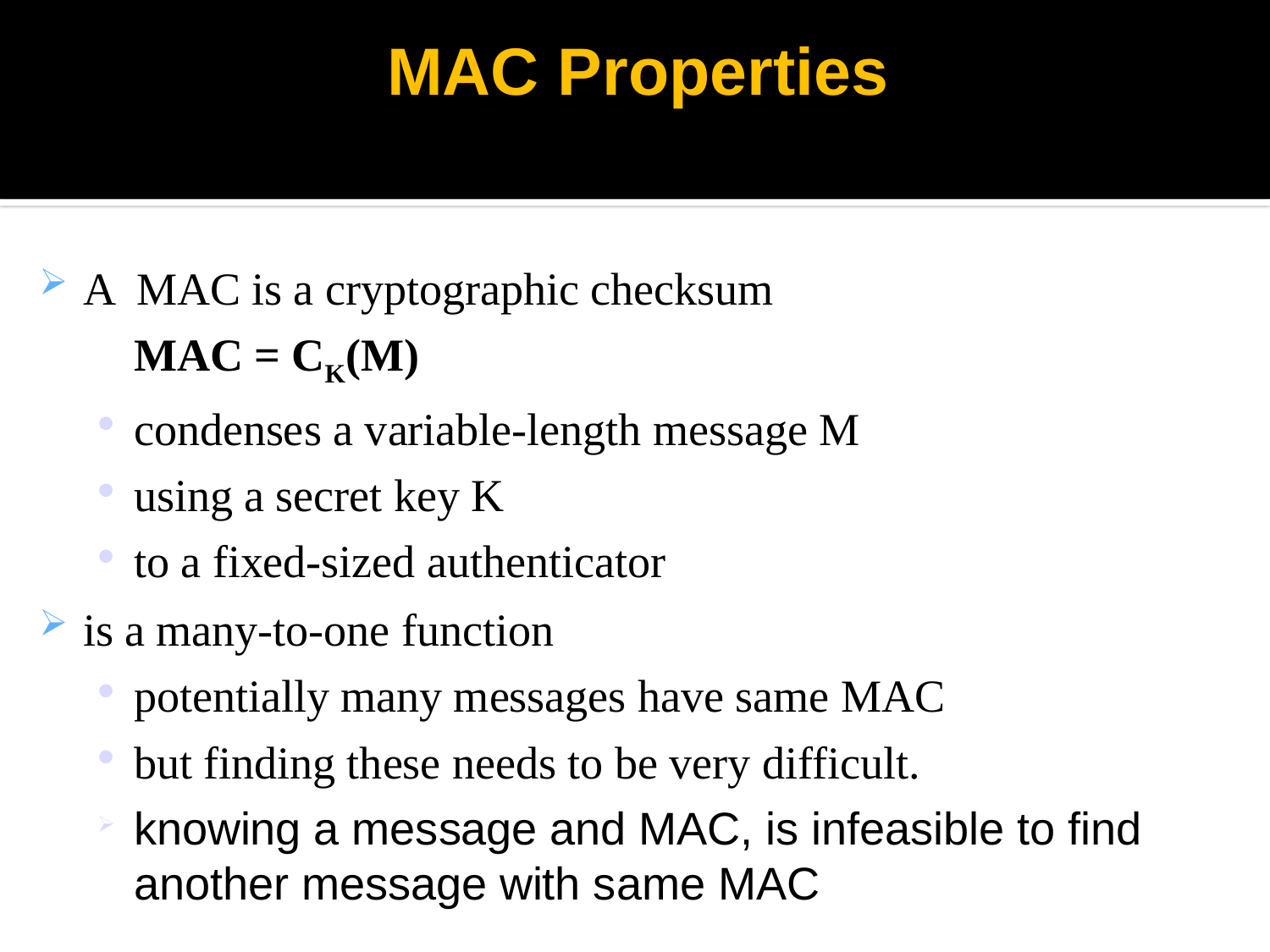

# MAC Properties
A  MAC is a cryptographic checksum
	MAC = CK(M)
condenses a variable-length message M
using a secret key K
to a fixed-sized authenticator
is a many-to-one function
potentially many messages have same MAC
but finding these needs to be very difficult.
knowing a message and MAC, is infeasible to find another message with same MAC